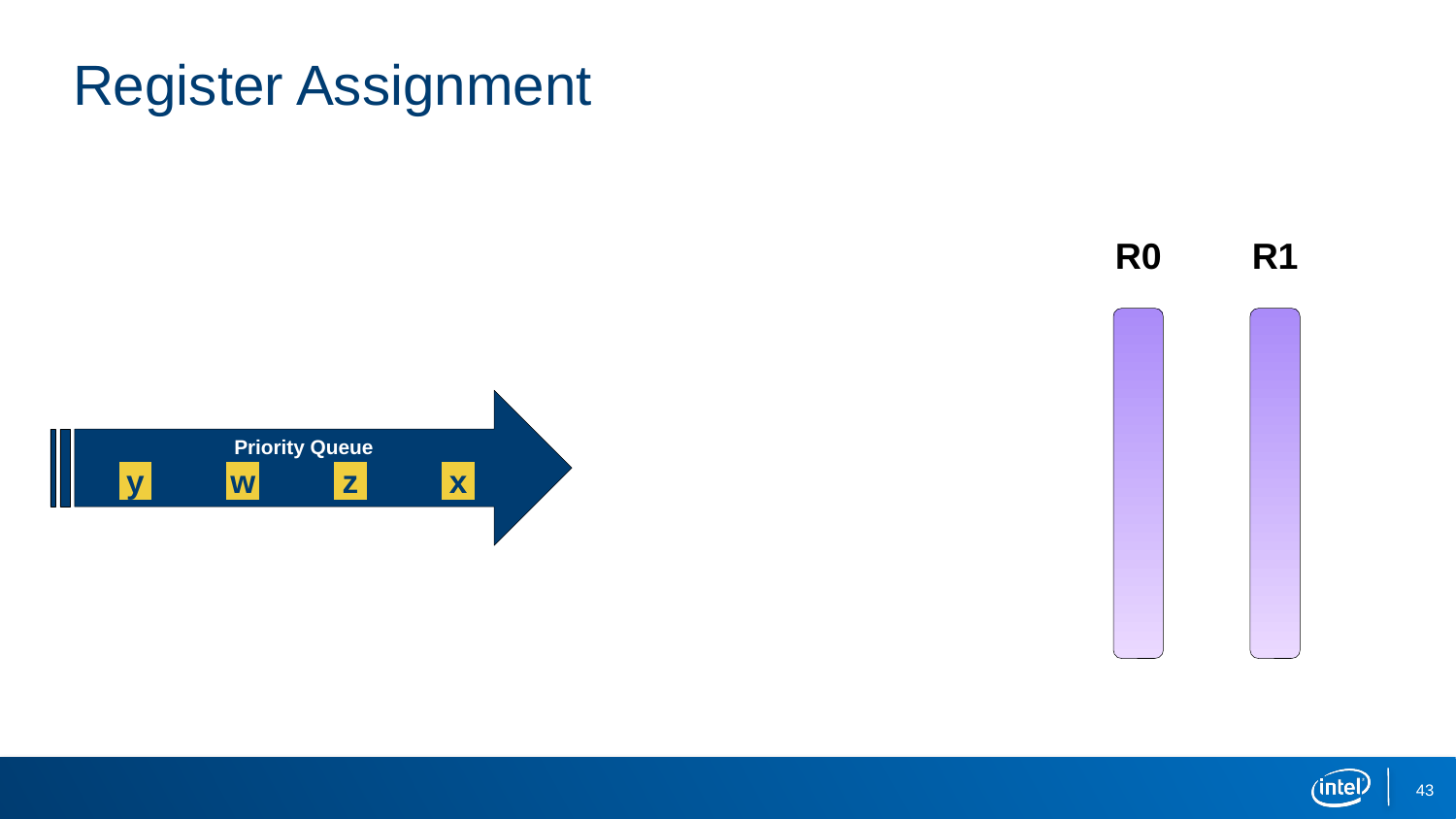

# Register Assignment

R0
R1

Priority Queue
y
w
z
x
43